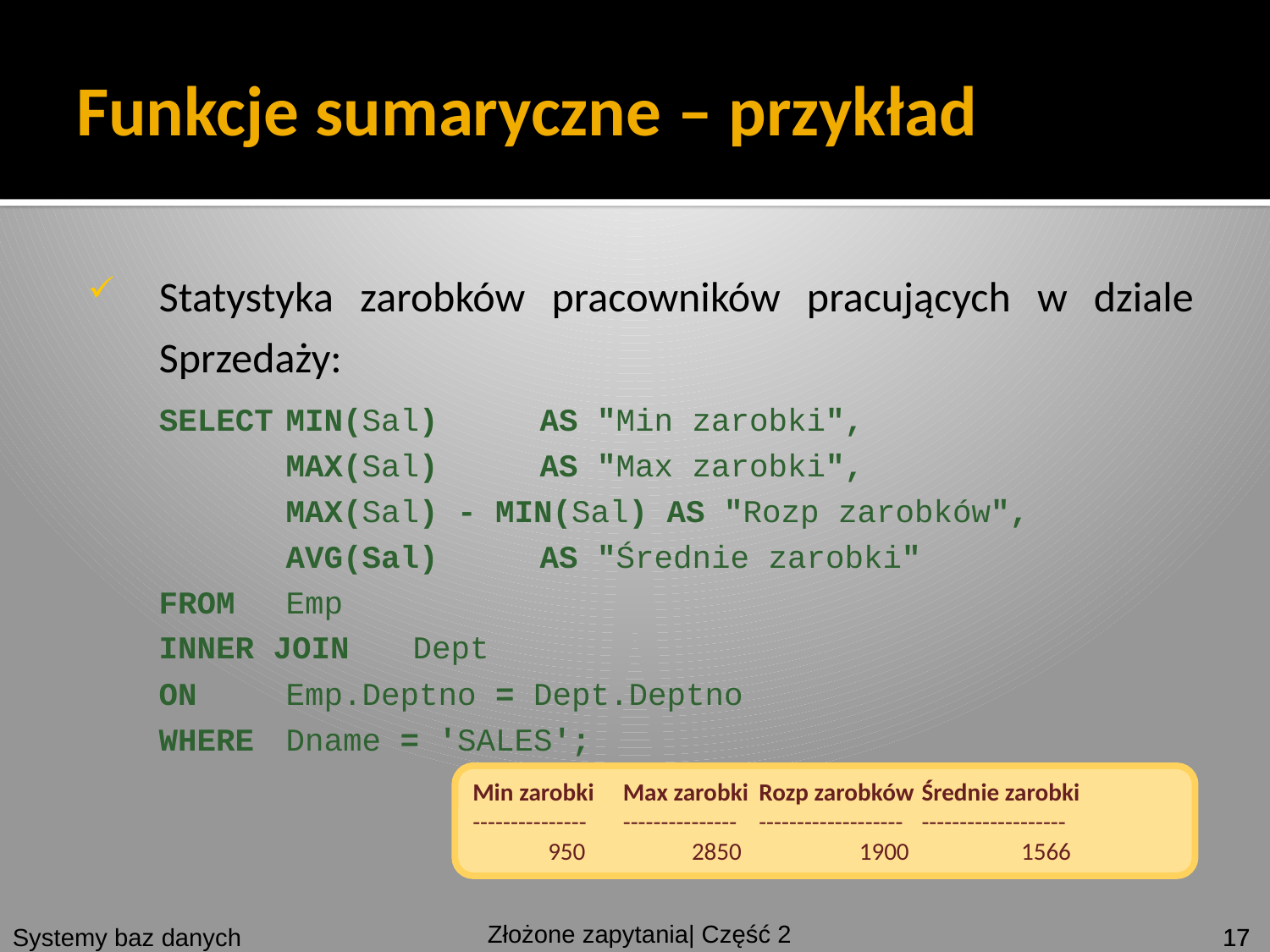

# Funkcje sumaryczne – przykład
Statystyka zarobków pracowników pracujących w dziale Sprzedaży:
SELECT	MIN(Sal)	AS "Min zarobki",
	MAX(Sal)	AS "Max zarobki",
	MAX(Sal) - MIN(Sal)	AS "Rozp zarobków",
	AVG(Sal)	AS "Średnie zarobki"
FROM 	Emp
INNER JOIN	Dept
ON	Emp.Deptno = Dept.Deptno
WHERE	Dname = 'SALES';
Min zarobki	Max zarobki 	Rozp zarobków 	Średnie zarobki
---------------	---------------	-------------------	-------------------
	950	2850 	1900	1566
Złożone zapytania| Część 2